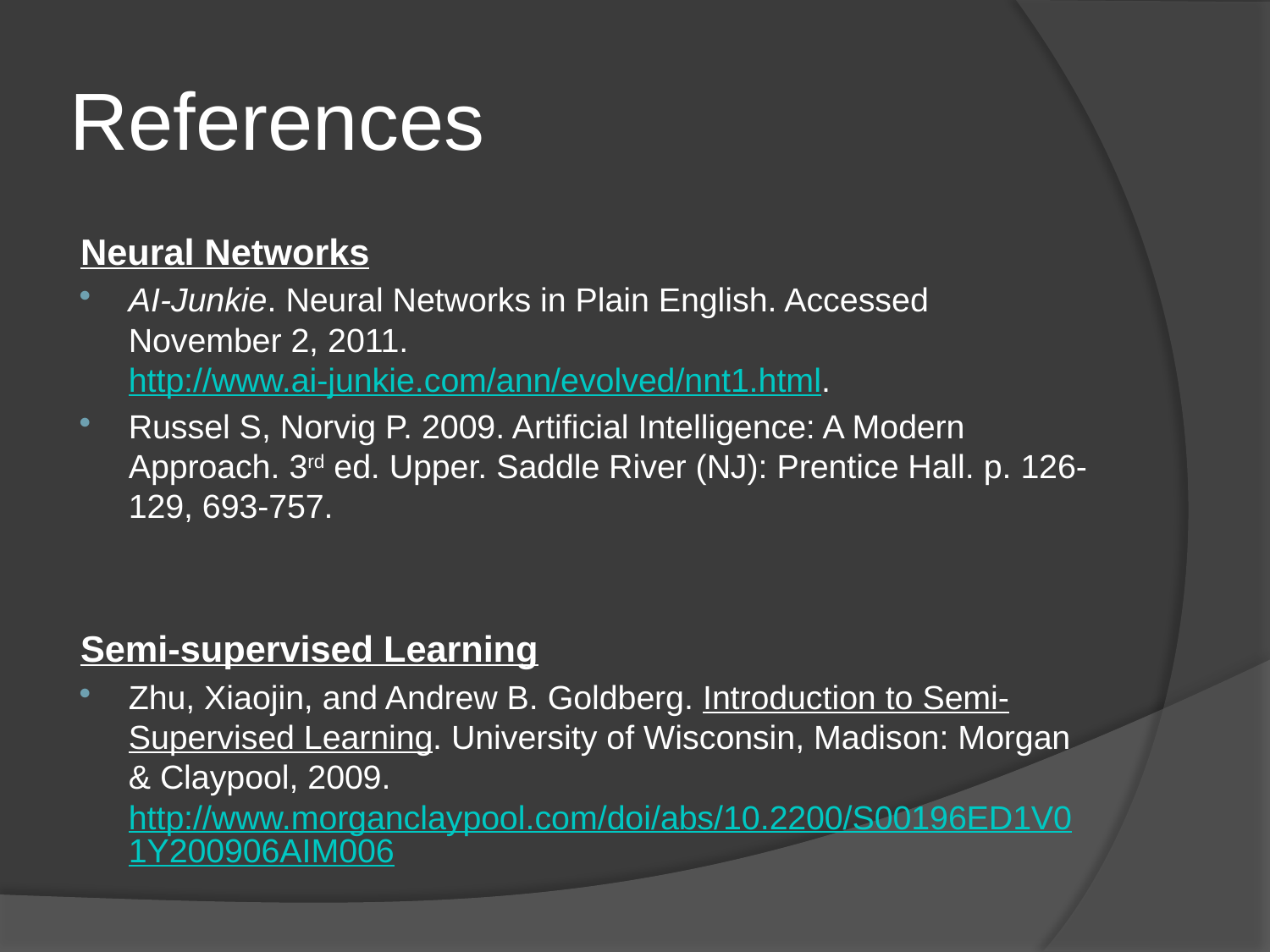

# References
Neural Networks
AI-Junkie. Neural Networks in Plain English. Accessed November 2, 2011. http://www.ai-junkie.com/ann/evolved/nnt1.html.
Russel S, Norvig P. 2009. Artificial Intelligence: A Modern Approach. 3rd ed. Upper. Saddle River (NJ): Prentice Hall. p. 126-129, 693-757.

Semi-supervised Learning
Zhu, Xiaojin, and Andrew B. Goldberg. Introduction to Semi-Supervised Learning. University of Wisconsin, Madison: Morgan & Claypool, 2009. http://www.morganclaypool.com/doi/abs/10.2200/S00196ED1V01Y200906AIM006